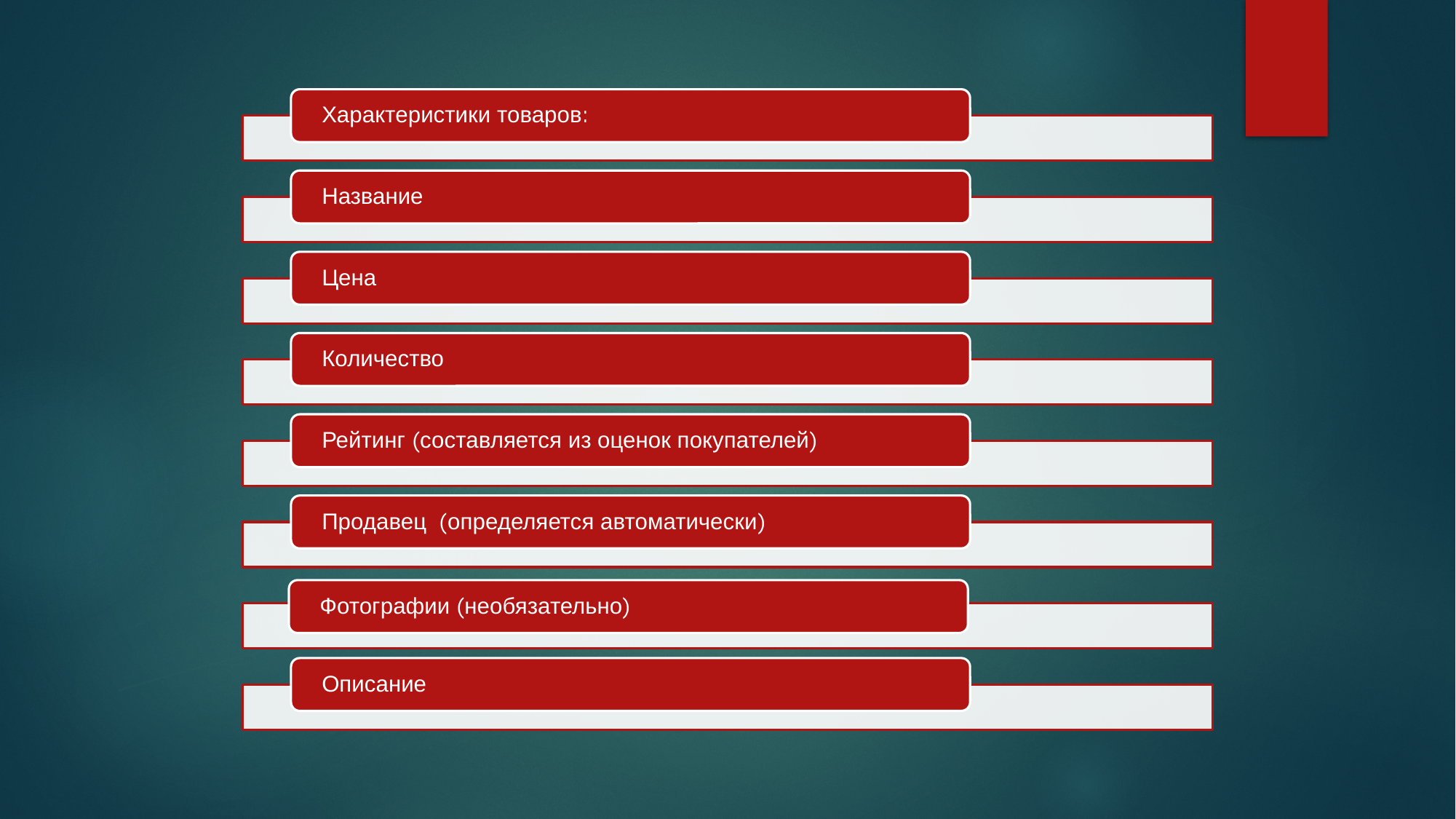

Характеристики товаров:
Название
Цена
Количество
Рейтинг (составляется из оценок покупателей)
Продавец  (определяется автоматически)
Фотографии (необязательно)
Описание